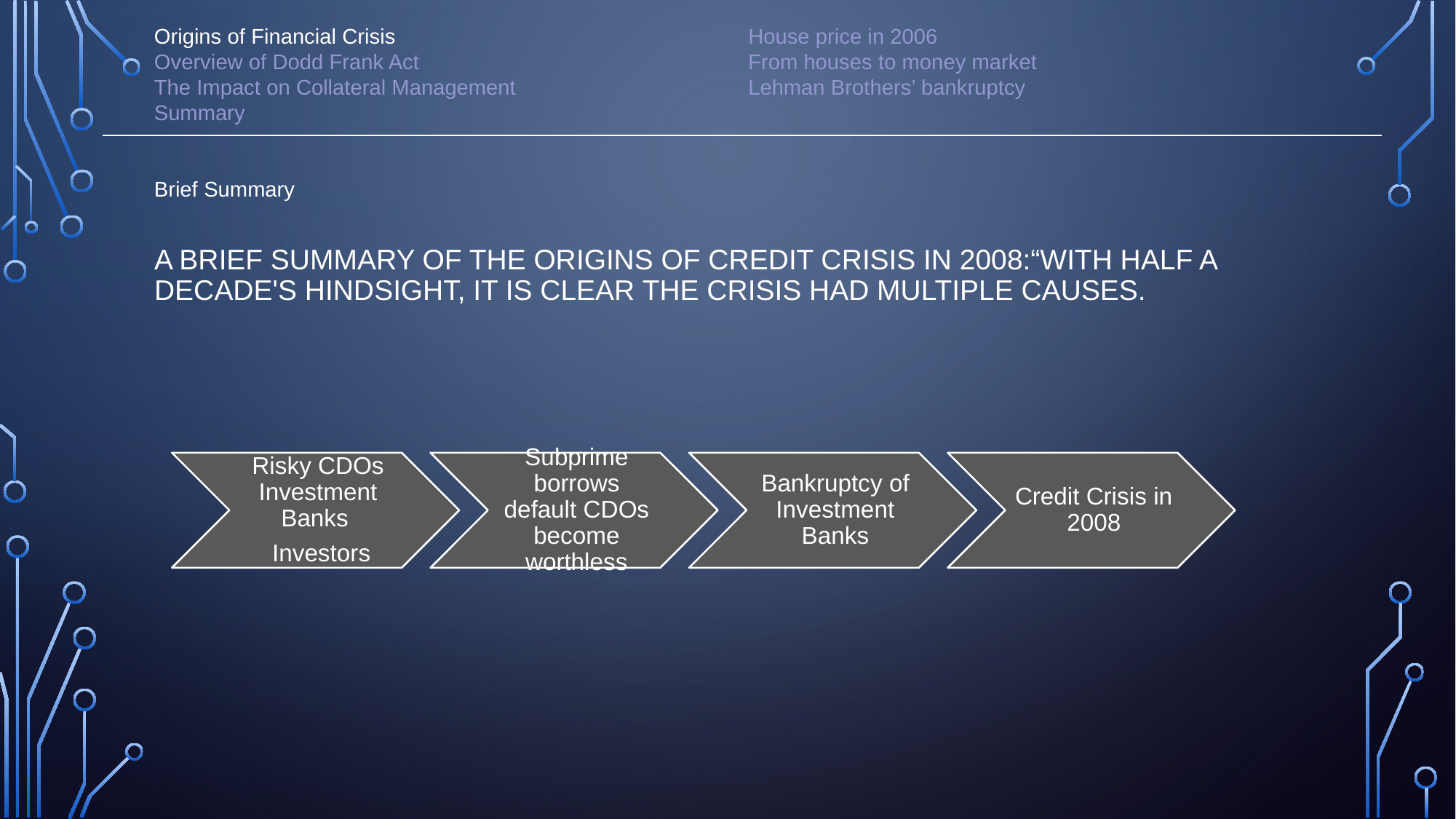

Origins of Financial Crisis
Overview of Dodd Frank Act
The Impact on Collateral Management
Summary

Brief Summary
House price in 2006
From houses to money market
Lehman Brothers’ bankruptcy
# A brief summary of the origins of Credit Crisis in 2008:“With half a decade's hindsight, it is clear the crisis had multiple causes.
Risky CDOs Investment Banks
 Investors
Subprime borrows default CDOs become worthless
Bankruptcy of Investment Banks
Credit Crisis in 2008